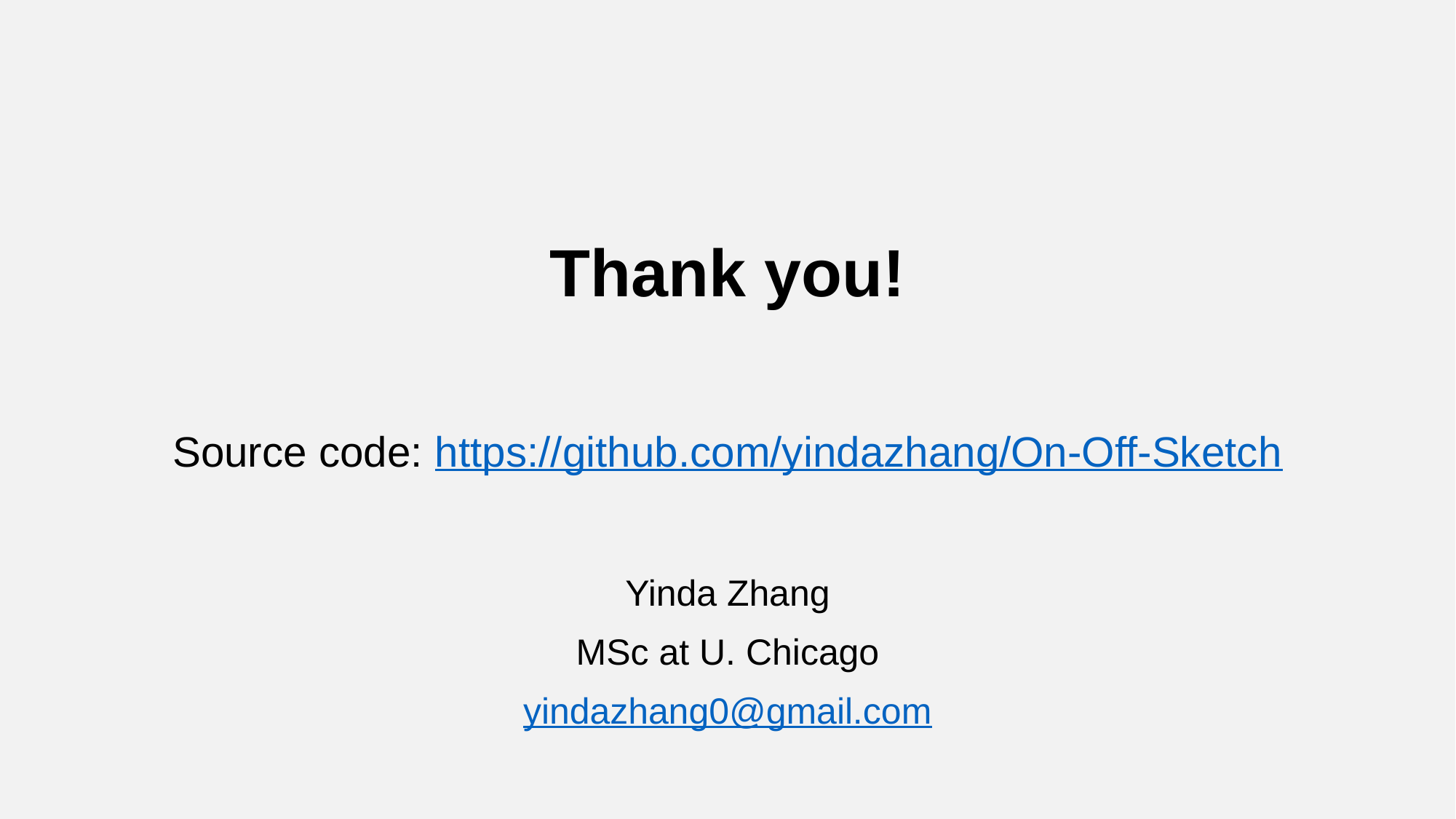

# Thank you!
Source code: https://github.com/yindazhang/On-Off-Sketch

Yinda Zhang
MSc at U. Chicago
yindazhang0@gmail.com